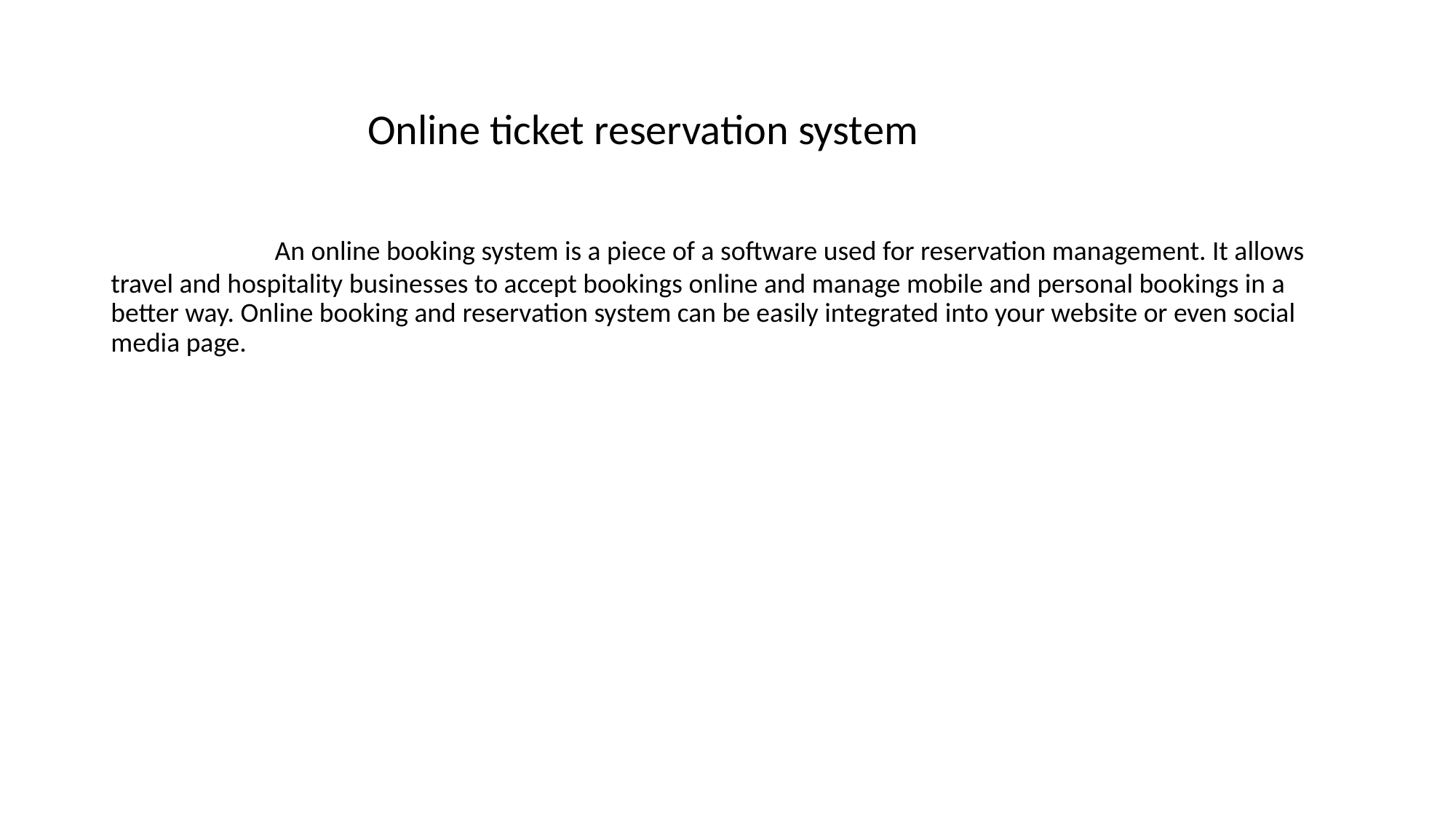

# Online ticket reservation system
                 An online booking system is a piece of a software used for reservation management. It allows travel and hospitality businesses to accept bookings online and manage mobile and personal bookings in a better way. Online booking and reservation system can be easily integrated into your website or even social media page.